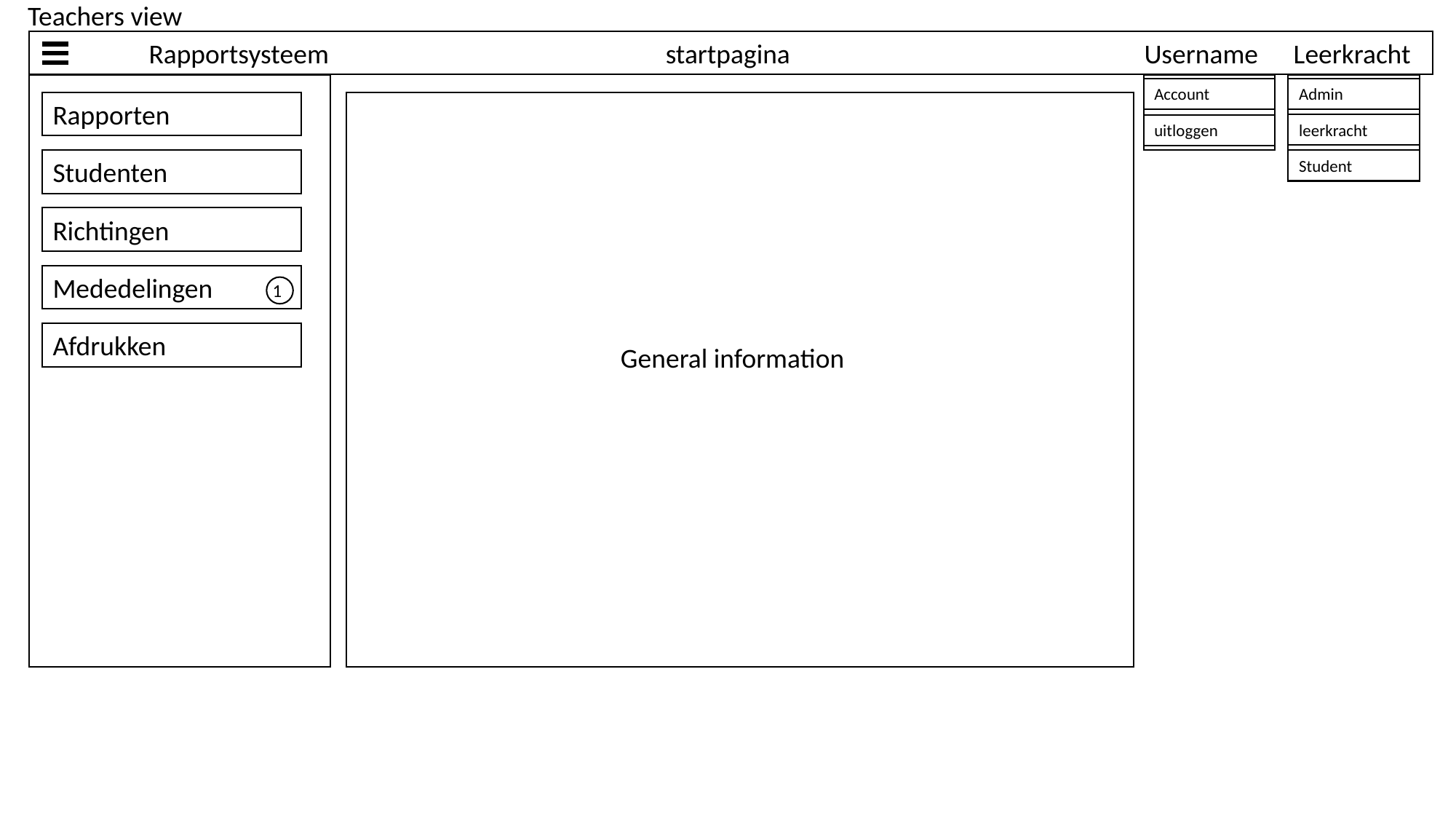

Teachers view
	Rapportsysteem
startpagina
Username
Leerkracht

Account
Admin
Rapporten

leerkracht
uitloggen
Studenten
Student
Richtingen
Mededelingen
1

Afdrukken
General information